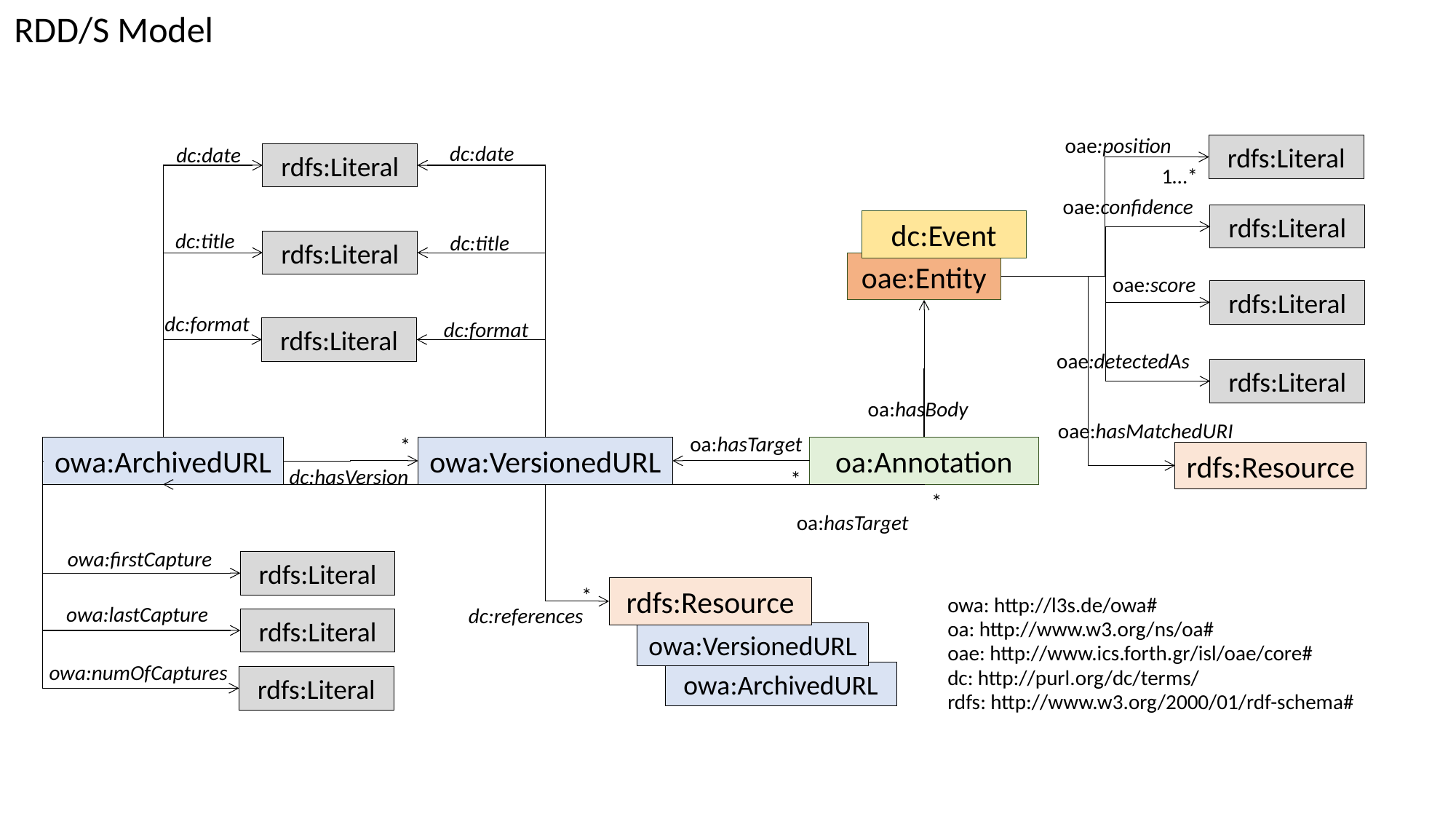

RDD/S Model
oae:position
dc:date
rdfs:Literal
dc:date
rdfs:Literal
1…*
oae:confidence
rdfs:Literal
dc:Event
dc:title
dc:title
rdfs:Literal
oae:Entity
oae:score
rdfs:Literal
dc:format
dc:format
rdfs:Literal
oae:detectedAs
rdfs:Literal
oa:hasBody
oae:hasMatchedURI
oa:hasTarget
*
oa:Annotation
owa:VersionedURL
owa:ArchivedURL
rdfs:Resource
dc:hasVersion
*
*
oa:hasTarget
owa:firstCapture
rdfs:Literal
*
rdfs:Resource
owa: http://l3s.de/owa#
oa: http://www.w3.org/ns/oa#
oae: http://www.ics.forth.gr/isl/oae/core#
dc: http://purl.org/dc/terms/
rdfs: http://www.w3.org/2000/01/rdf-schema#
owa:lastCapture
dc:references
rdfs:Literal
owa:VersionedURL
owa:numOfCaptures
owa:ArchivedURL
rdfs:Literal